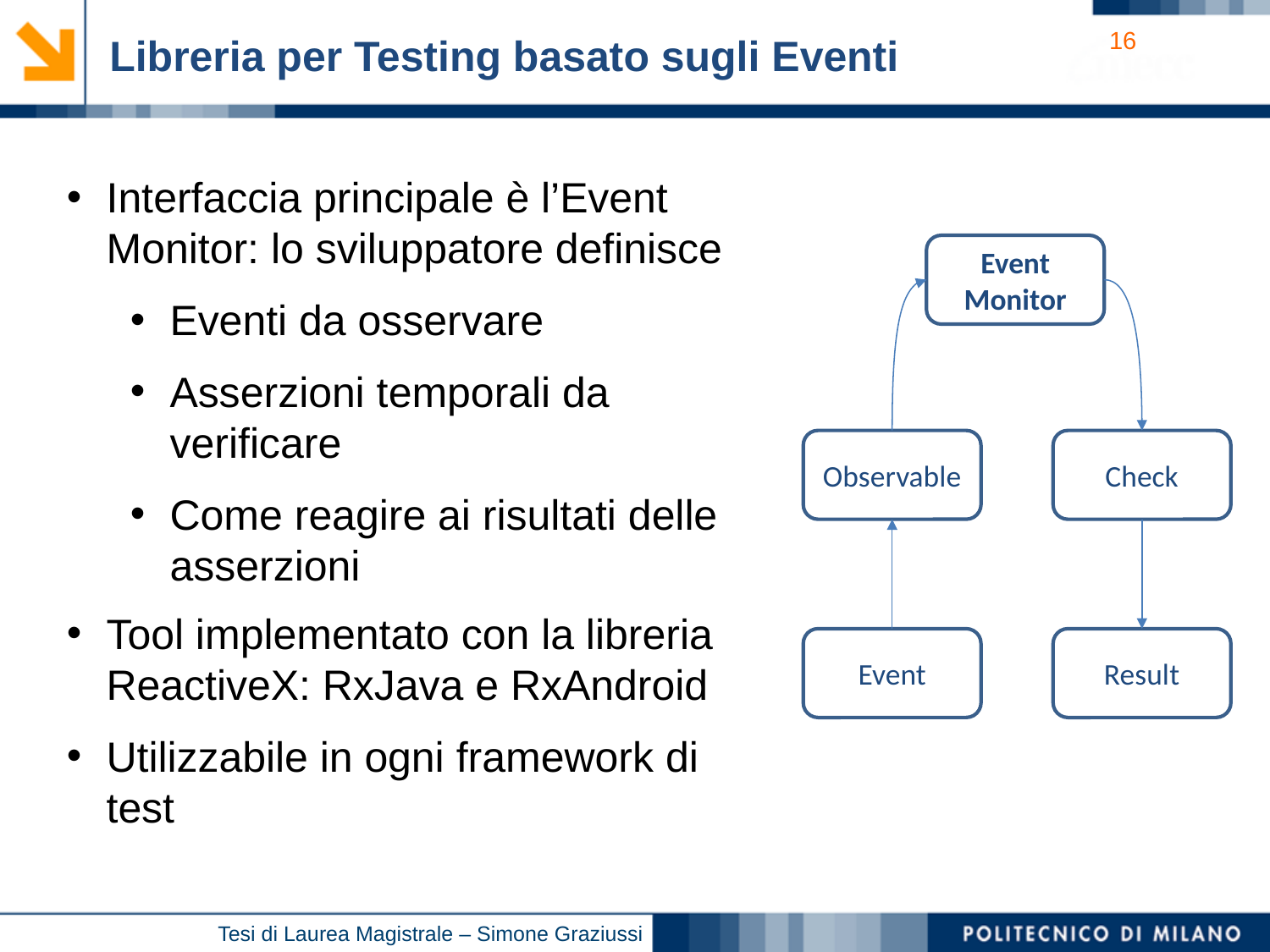

Libreria per Testing basato sugli Eventi
Interfaccia principale è l’Event Monitor: lo sviluppatore definisce
Eventi da osservare
Asserzioni temporali da verificare
Come reagire ai risultati delle asserzioni
Event Monitor
Observable
Check
Tool implementato con la libreria ReactiveX: RxJava e RxAndroid
Utilizzabile in ogni framework di test
Event
Result